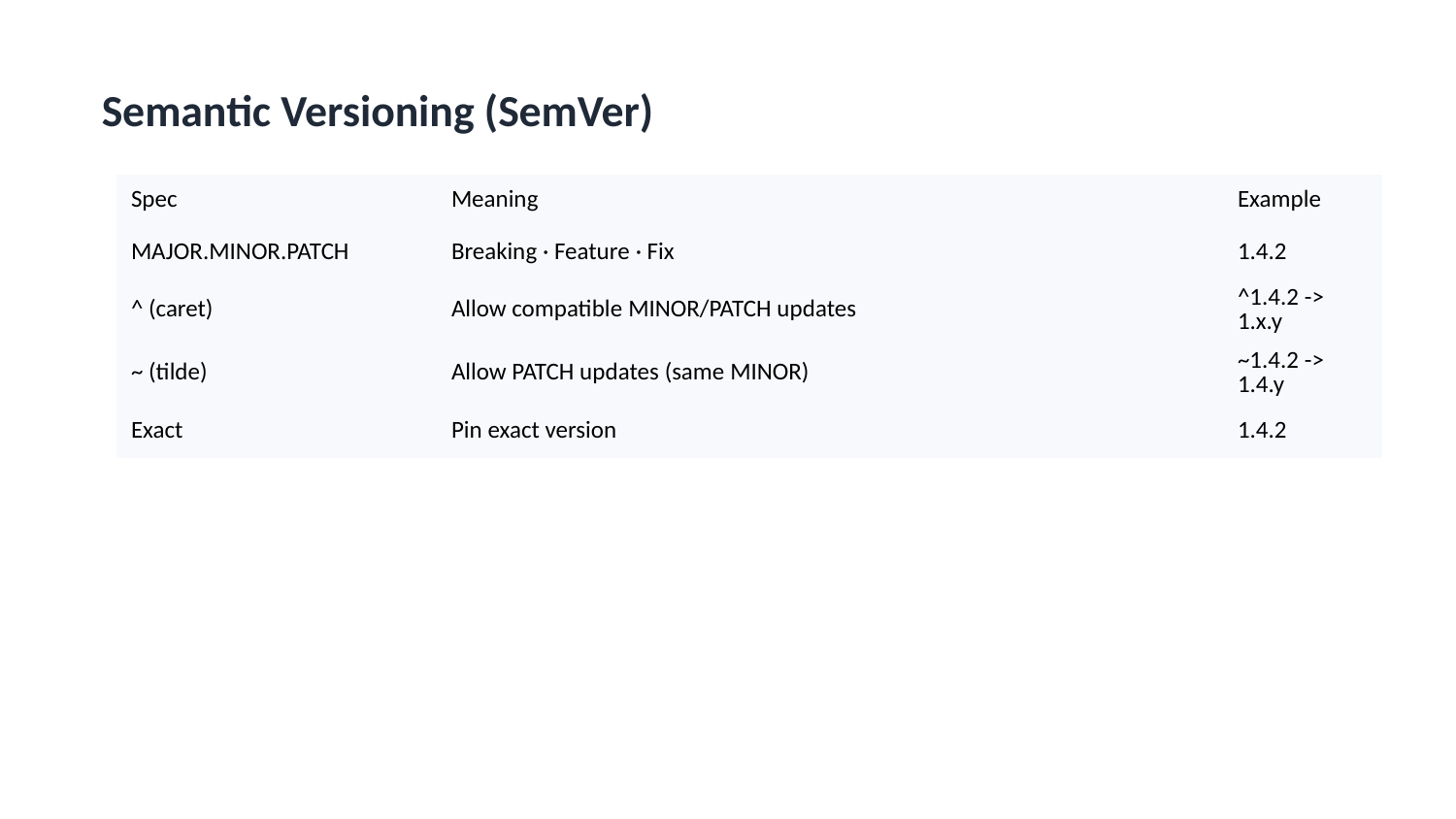

Semantic Versioning (SemVer)
| Spec | Meaning | Example |
| --- | --- | --- |
| MAJOR.MINOR.PATCH | Breaking · Feature · Fix | 1.4.2 |
| ^ (caret) | Allow compatible MINOR/PATCH updates | ^1.4.2 -> 1.x.y |
| ~ (tilde) | Allow PATCH updates (same MINOR) | ~1.4.2 -> 1.4.y |
| Exact | Pin exact version | 1.4.2 |